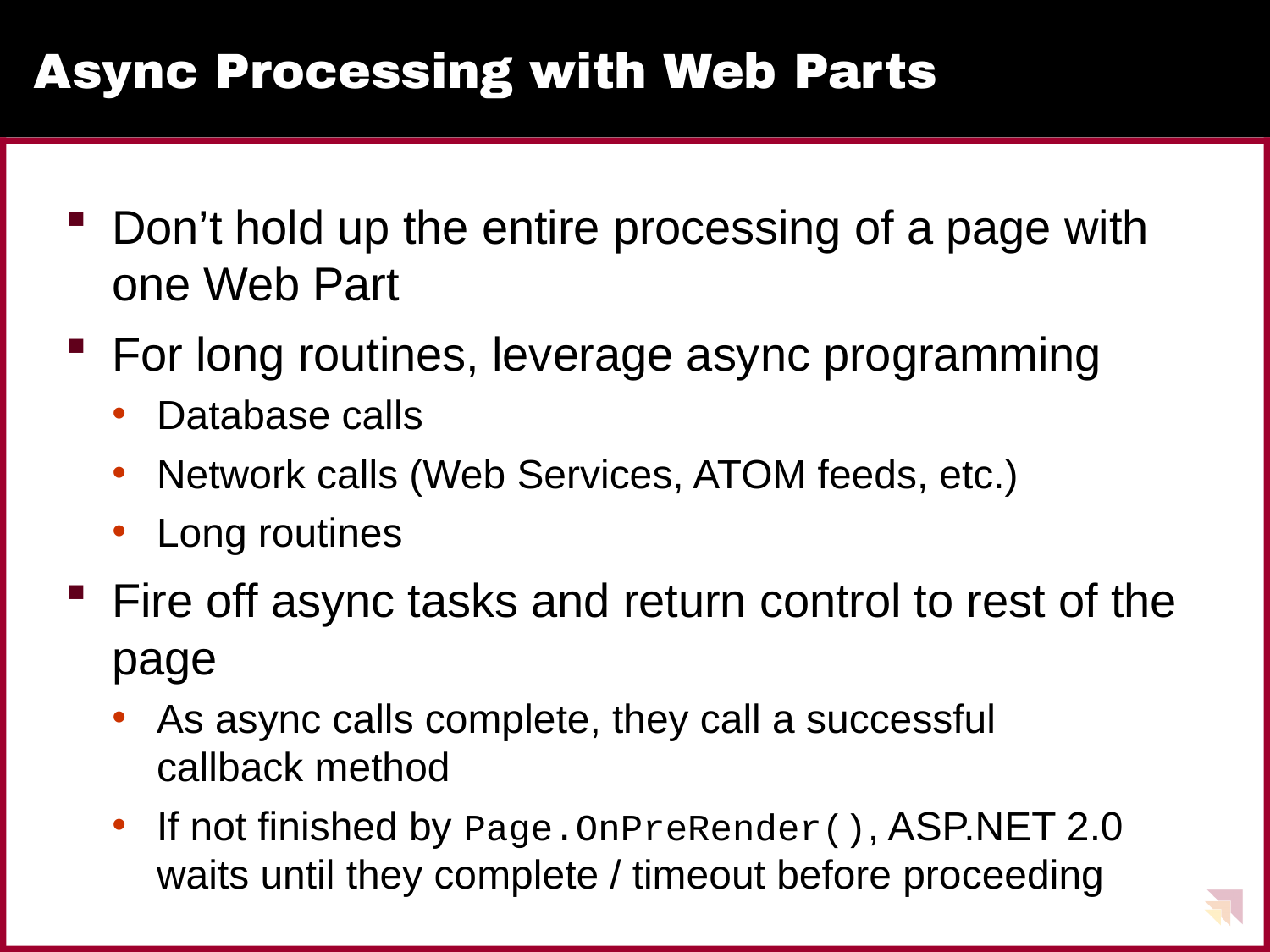

# Async Processing with Web Parts
Don’t hold up the entire processing of a page with one Web Part
For long routines, leverage async programming
Database calls
Network calls (Web Services, ATOM feeds, etc.)
Long routines
Fire off async tasks and return control to rest of the page
As async calls complete, they call a successful
callback method
If not finished by Page.OnPreRender(), ASP.NET 2.0 waits until they complete / timeout before proceeding